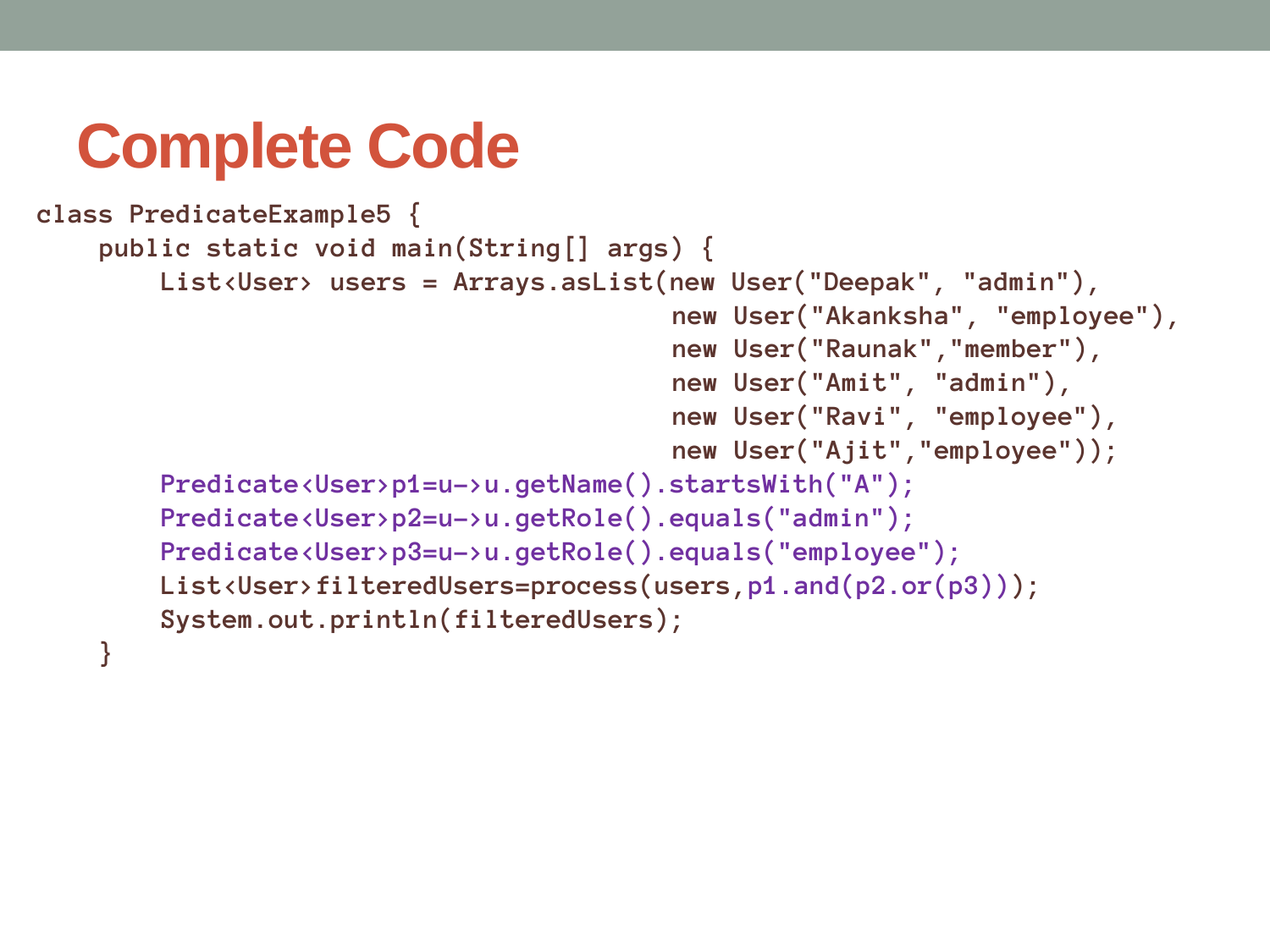

# Complete Code
class PredicateExample5 {
    public static void main(String[] args) {
        List<User> users = Arrays.asList(new User("Deepak", "admin"),
					new User("Akanksha", "employee"),
					new User("Raunak","member"),
					new User("Amit", "admin"),
					new User("Ravi", "employee"),
					new User("Ajit","employee"));
        Predicate<User>p1=u->u.getName().startsWith("A");
        Predicate<User>p2=u->u.getRole().equals("admin");
        Predicate<User>p3=u->u.getRole().equals("employee");
        List<User>filteredUsers=process(users,p1.and(p2.or(p3)));
        System.out.println(filteredUsers);
    }